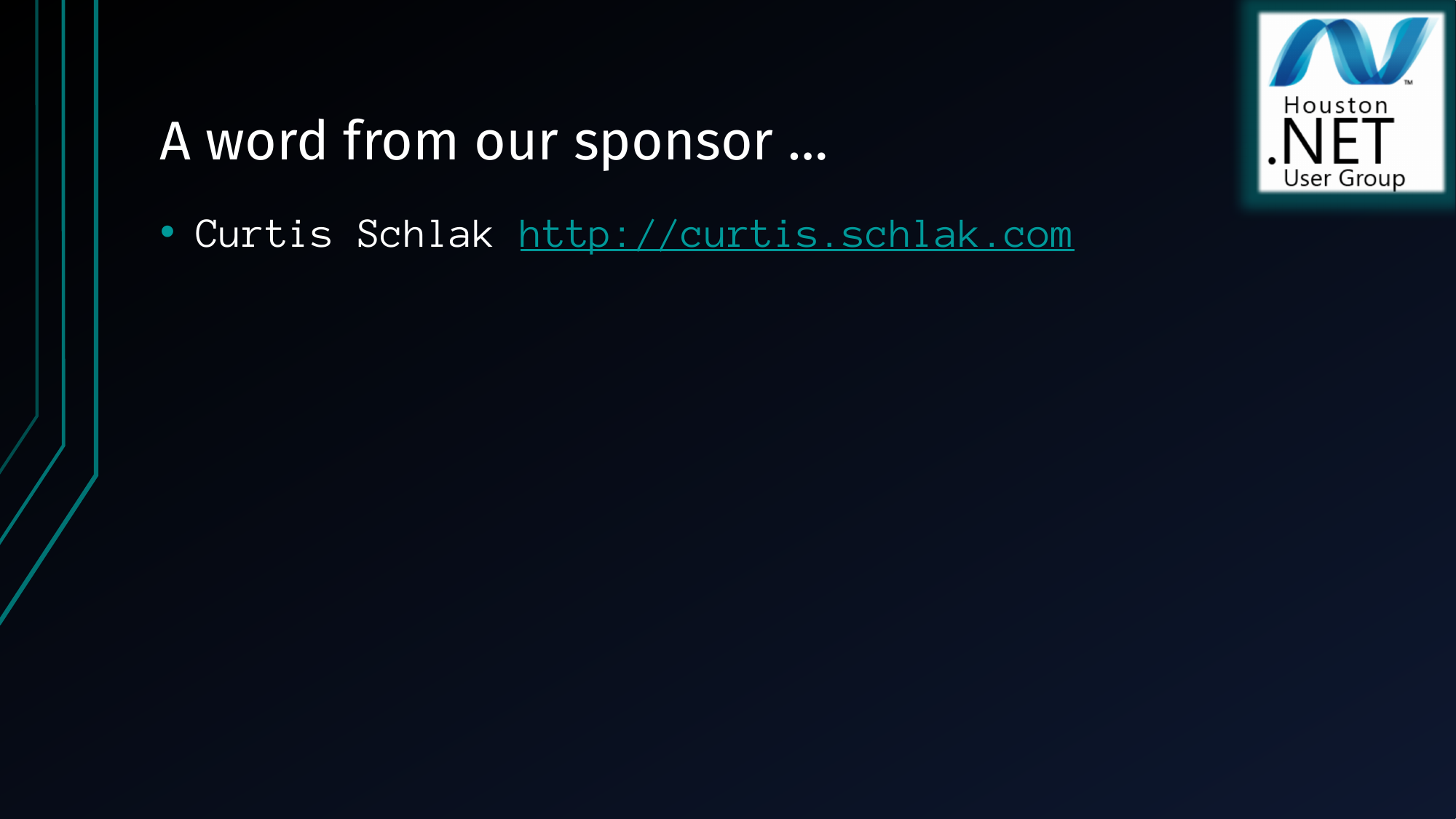

# A word from our sponsor …
Curtis Schlak http://curtis.schlak.com